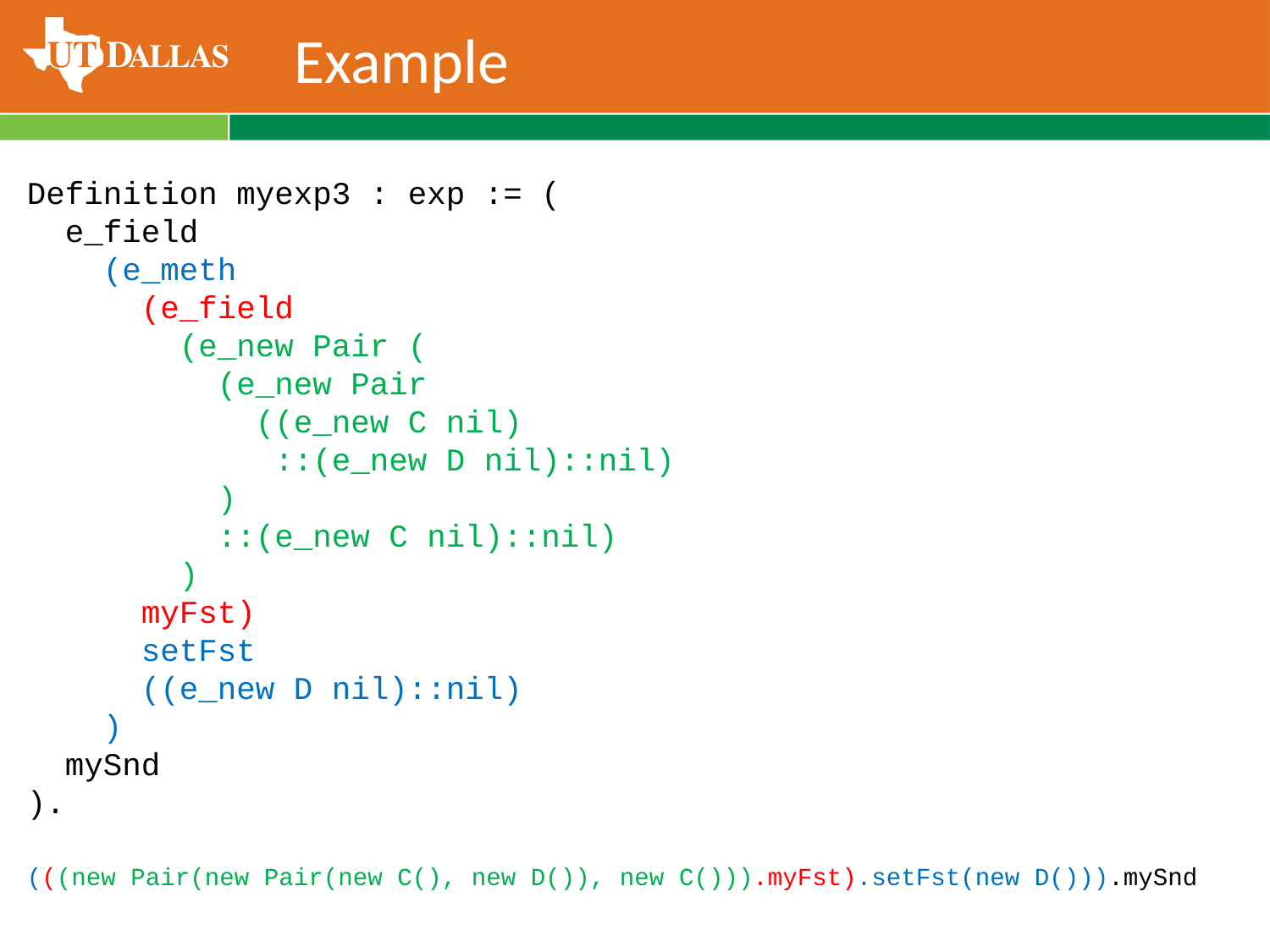

# Example
Definition myexp3 : exp := (
  e_field
    (e_meth
      (e_field
        (e_new Pair (
          (e_new Pair
            ((e_new C nil)
             ::(e_new D nil)::nil)
          )
          ::(e_new C nil)::nil)
        )
      myFst)
      setFst
      ((e_new D nil)::nil)
    )
  mySnd
).
(((new Pair(new Pair(new C(), new D()), new C())).myFst).setFst(new D())).mySnd